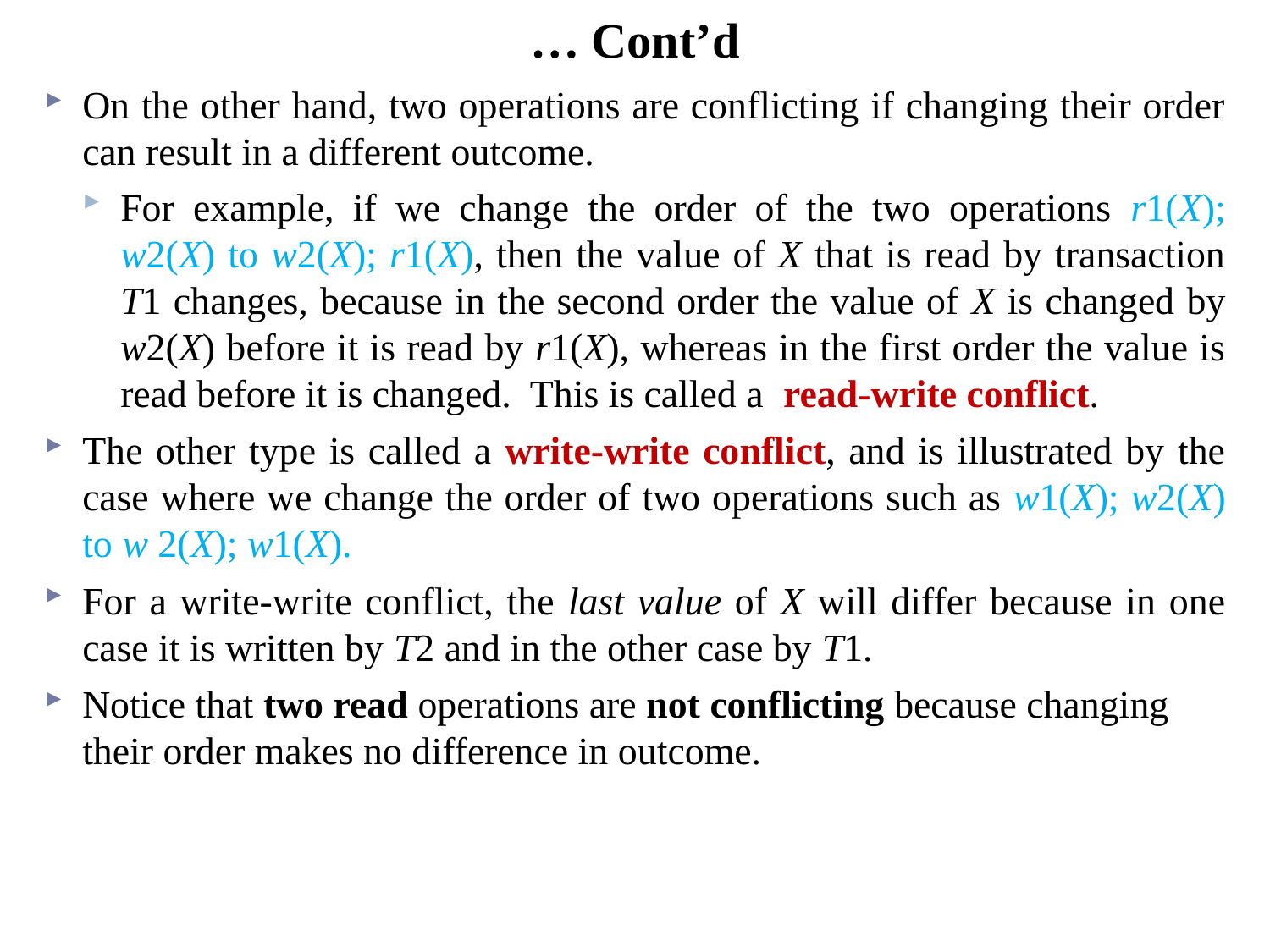

# … Cont’d
On the other hand, two operations are conflicting if changing their order can result in a different outcome.
For example, if we change the order of the two operations r1(X); w2(X) to w2(X); r1(X), then the value of X that is read by transaction T1 changes, because in the second order the value of X is changed by w2(X) before it is read by r1(X), whereas in the first order the value is read before it is changed.  This is called a  read-write conflict.
The other type is called a write-write conflict, and is illustrated by the case where we change the order of two operations such as w1(X); w2(X) to w 2(X); w1(X).
For a write-write conflict, the last value of X will differ because in one case it is written by T2 and in the other case by T1.
Notice that two read operations are not conflicting because changing their order makes no difference in outcome.
33